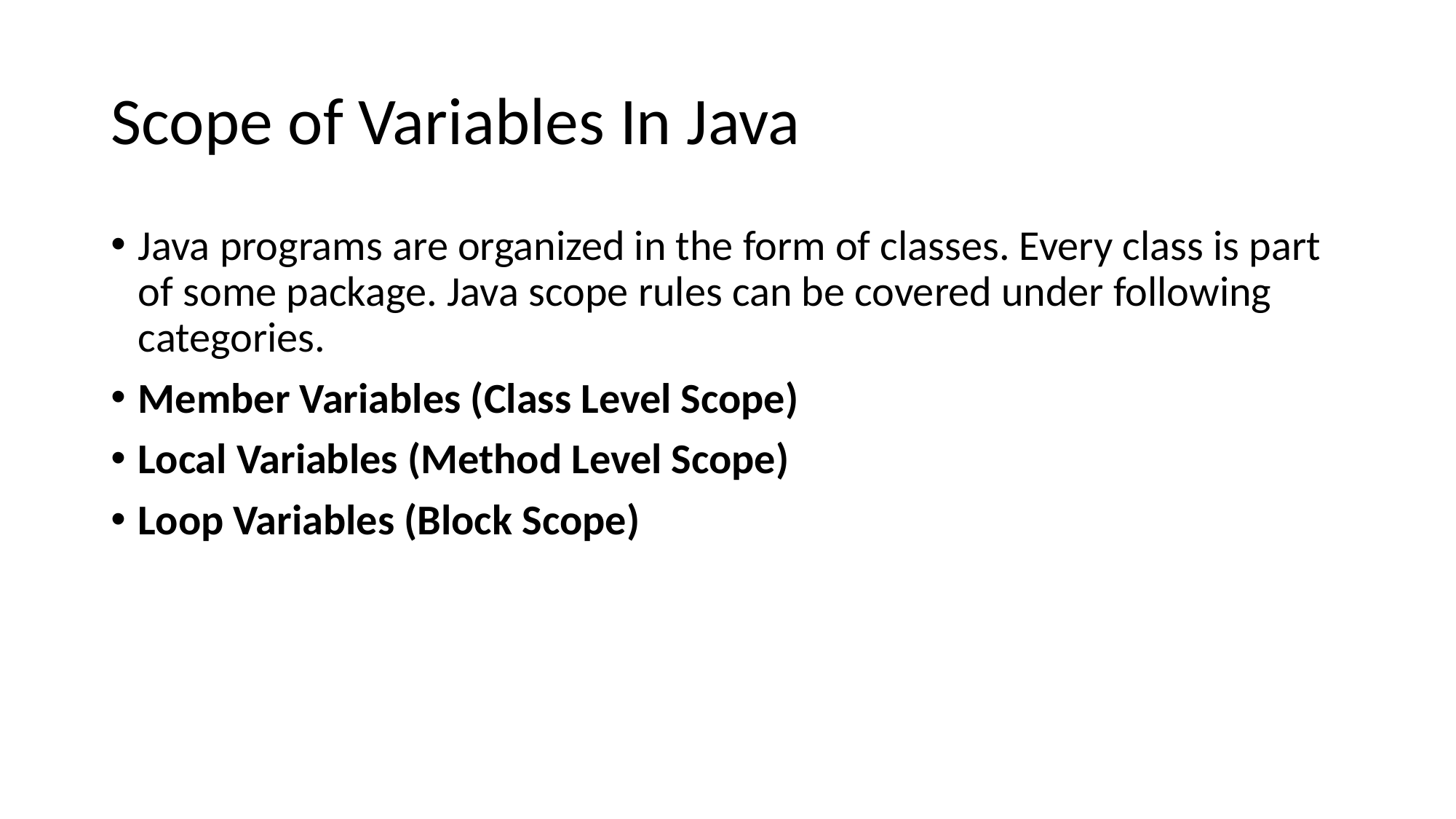

# Scope of Variables In Java
Java programs are organized in the form of classes. Every class is part of some package. Java scope rules can be covered under following categories.
Member Variables (Class Level Scope)
Local Variables (Method Level Scope)
Loop Variables (Block Scope)